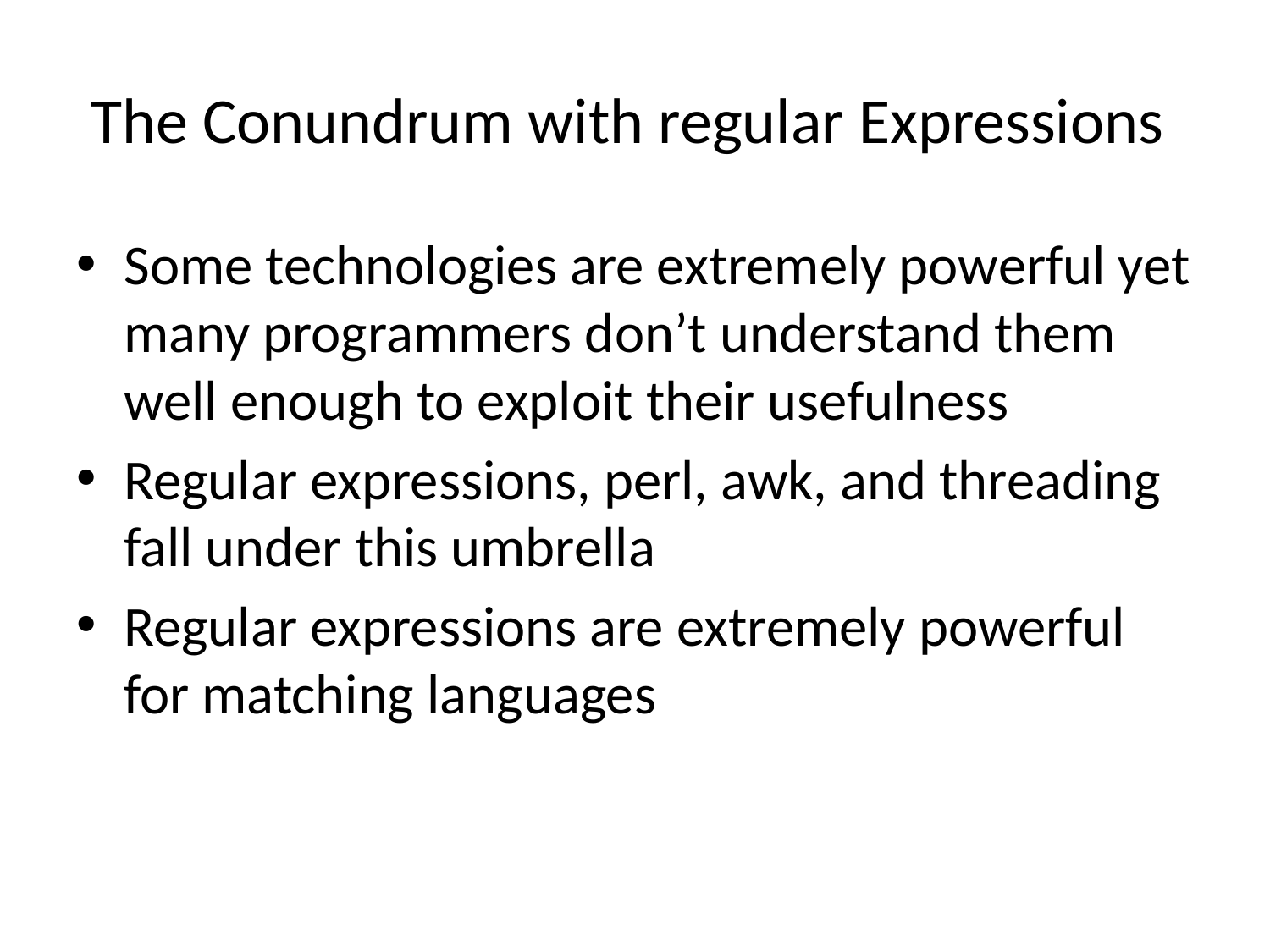

# The Conundrum with regular Expressions
Some technologies are extremely powerful yet many programmers don’t understand them well enough to exploit their usefulness
Regular expressions, perl, awk, and threading fall under this umbrella
Regular expressions are extremely powerful for matching languages